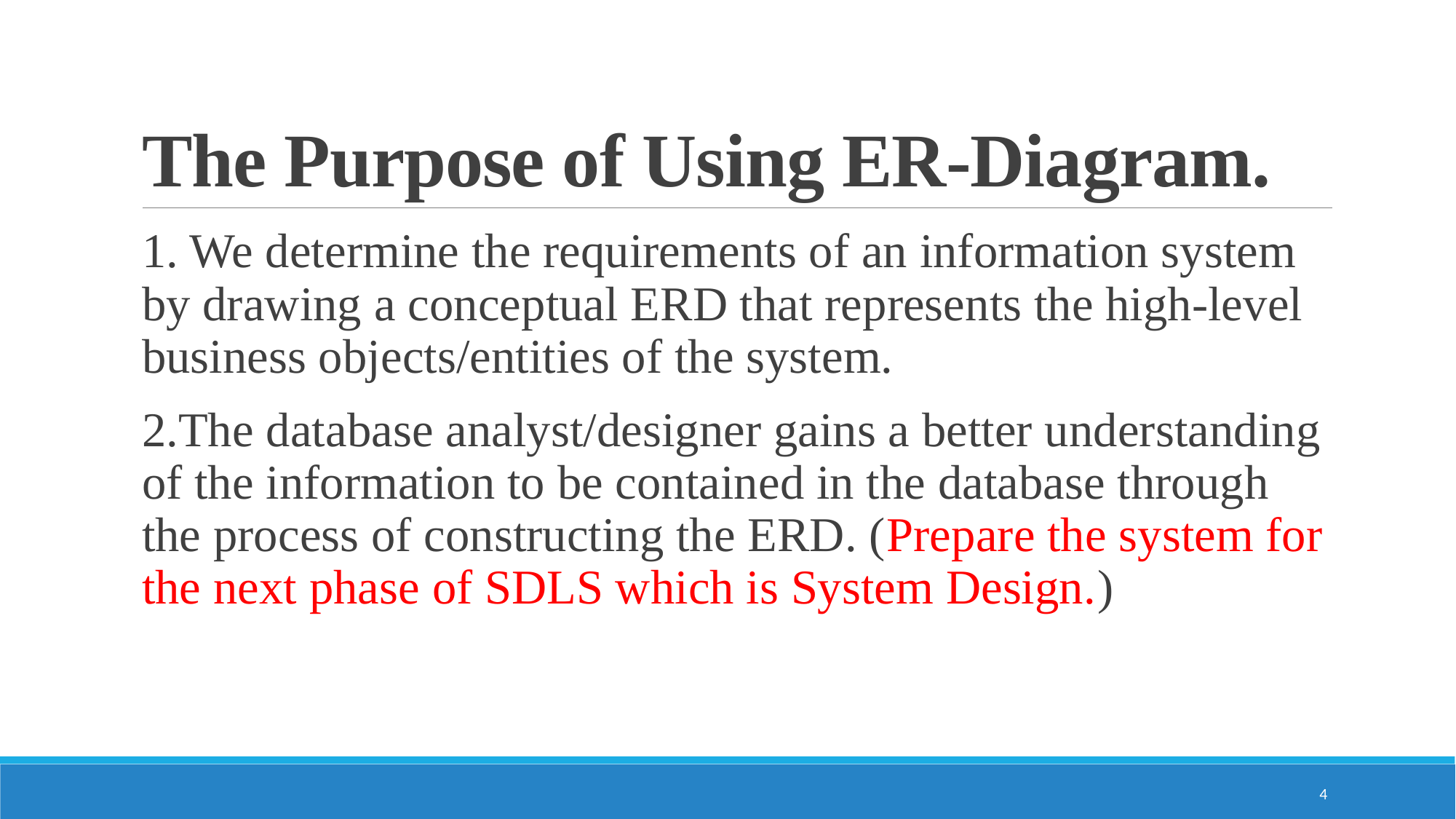

# The Purpose of Using ER-Diagram.
1. We determine the requirements of an information system by drawing a conceptual ERD that represents the high-level business objects/entities of the system.
2.The database analyst/designer gains a better understanding of the information to be contained in the database through the process of constructing the ERD. (Prepare the system for the next phase of SDLS which is System Design.)
4